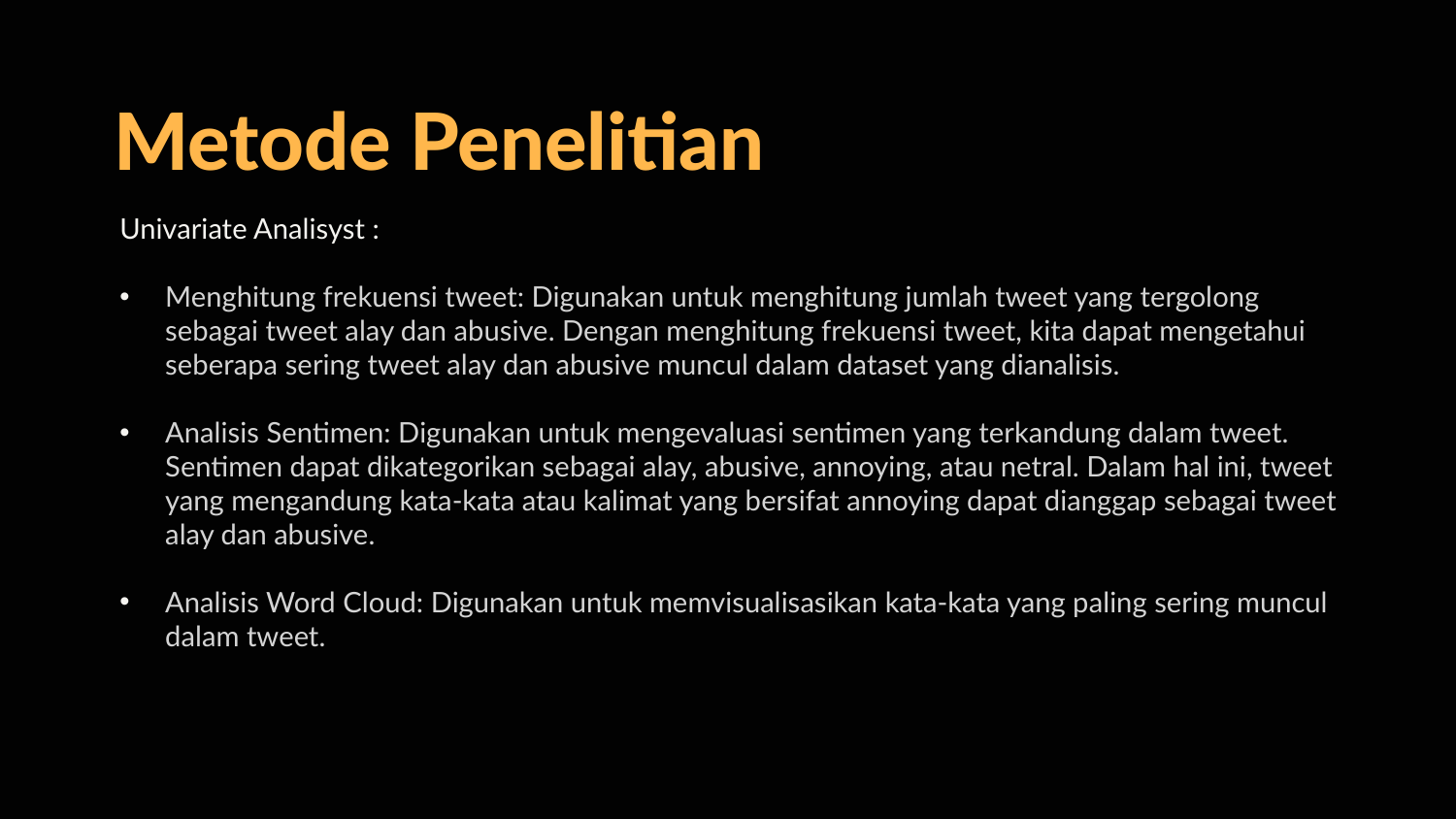

# Metode Penelitian
Univariate Analisyst :

Menghitung frekuensi tweet: Digunakan untuk menghitung jumlah tweet yang tergolong sebagai tweet alay dan abusive. Dengan menghitung frekuensi tweet, kita dapat mengetahui seberapa sering tweet alay dan abusive muncul dalam dataset yang dianalisis.

Analisis Sentimen: Digunakan untuk mengevaluasi sentimen yang terkandung dalam tweet. Sentimen dapat dikategorikan sebagai alay, abusive, annoying, atau netral. Dalam hal ini, tweet yang mengandung kata-kata atau kalimat yang bersifat annoying dapat dianggap sebagai tweet alay dan abusive.

Analisis Word Cloud: Digunakan untuk memvisualisasikan kata-kata yang paling sering muncul dalam tweet.